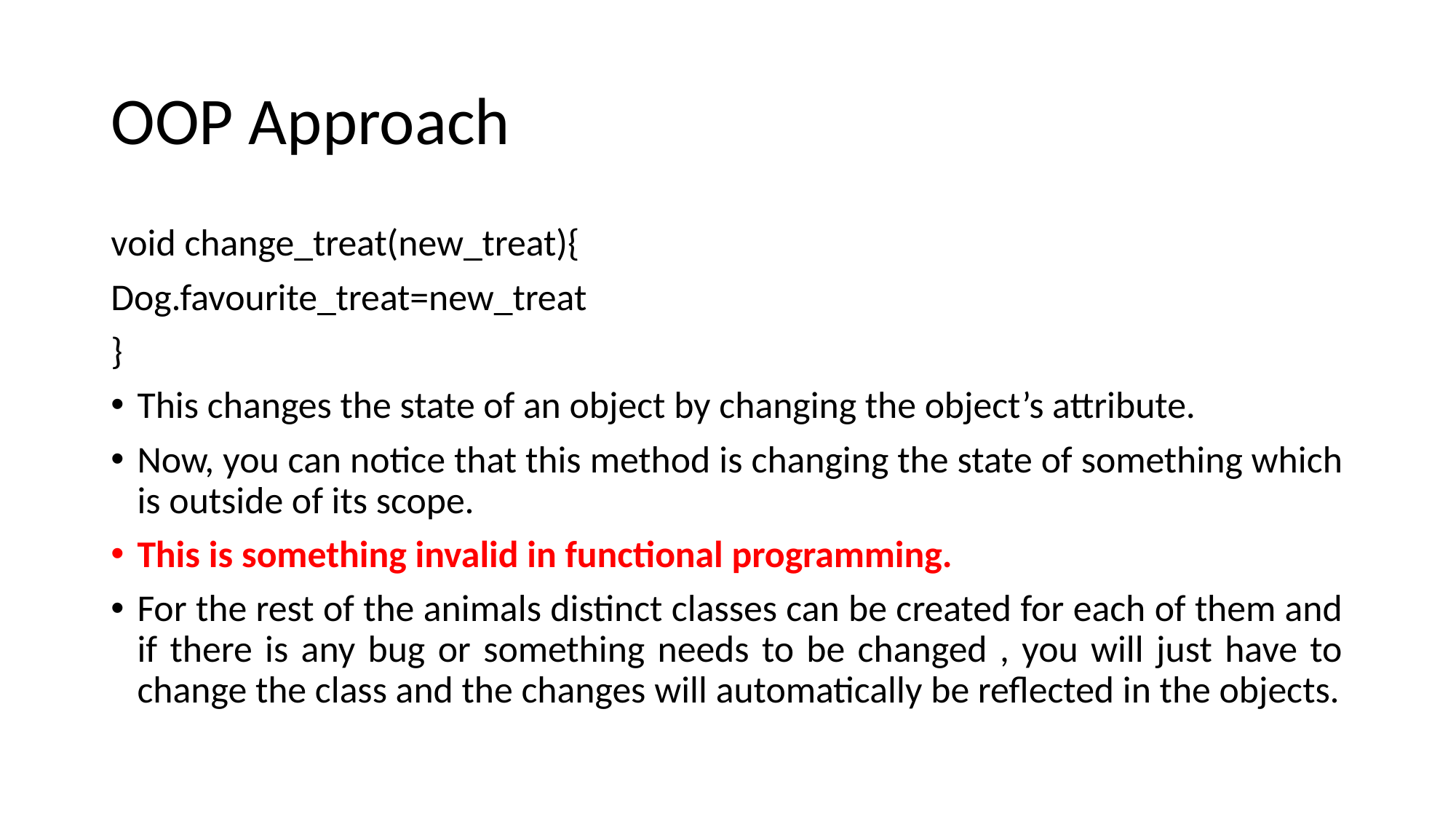

# OOP Approach
void change_treat(new_treat){
Dog.favourite_treat=new_treat
}
This changes the state of an object by changing the object’s attribute.
Now, you can notice that this method is changing the state of something which is outside of its scope.
This is something invalid in functional programming.
For the rest of the animals distinct classes can be created for each of them and if there is any bug or something needs to be changed , you will just have to change the class and the changes will automatically be reflected in the objects.